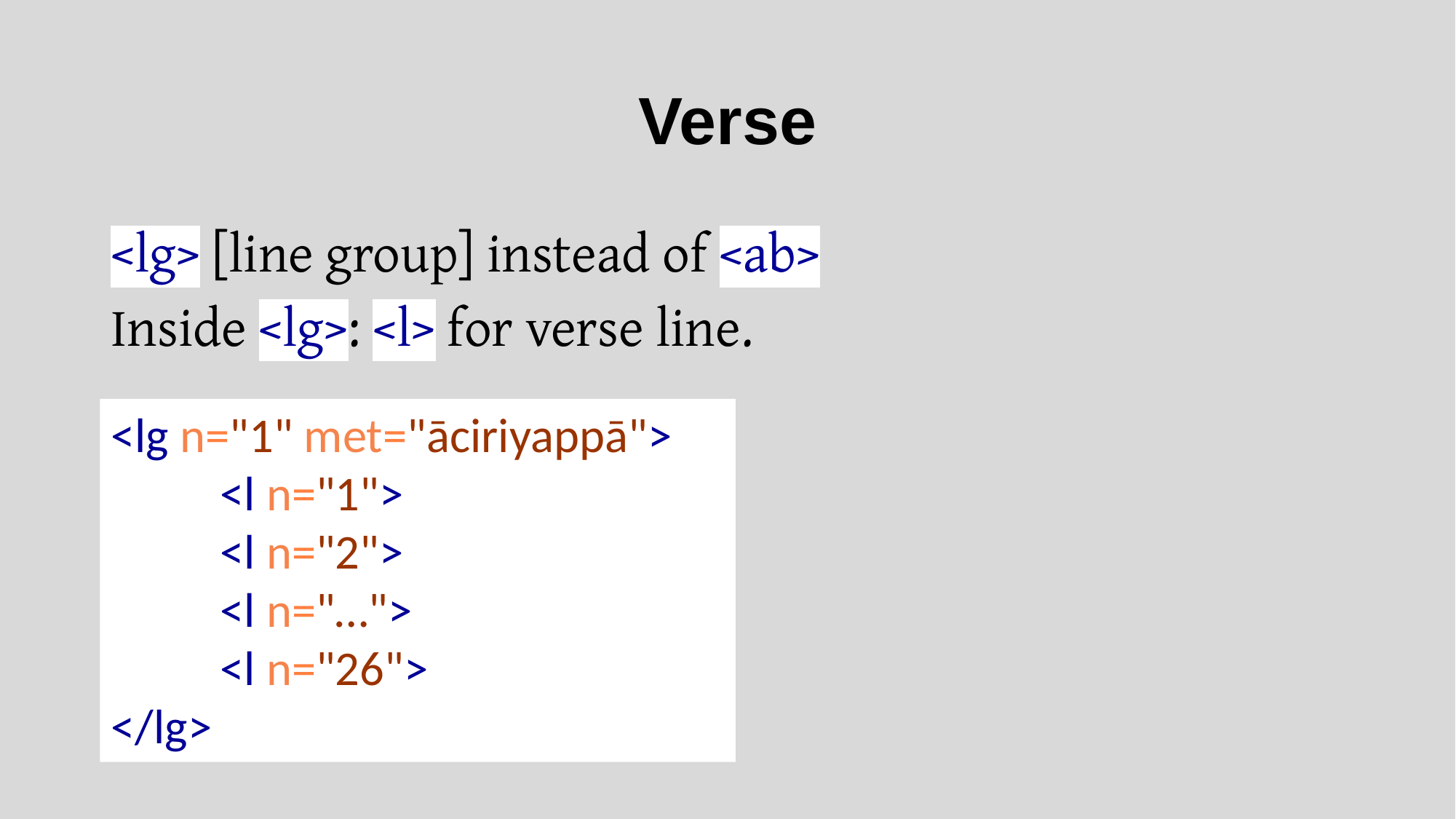

# Verse
<lg> [line group] instead of <ab>
Inside <lg>: <l> for verse line.
<lg n="1" met="āciriyappā">
	<l n="1">
	<l n="2">
	<l n="…">
	<l n="26">
</lg>